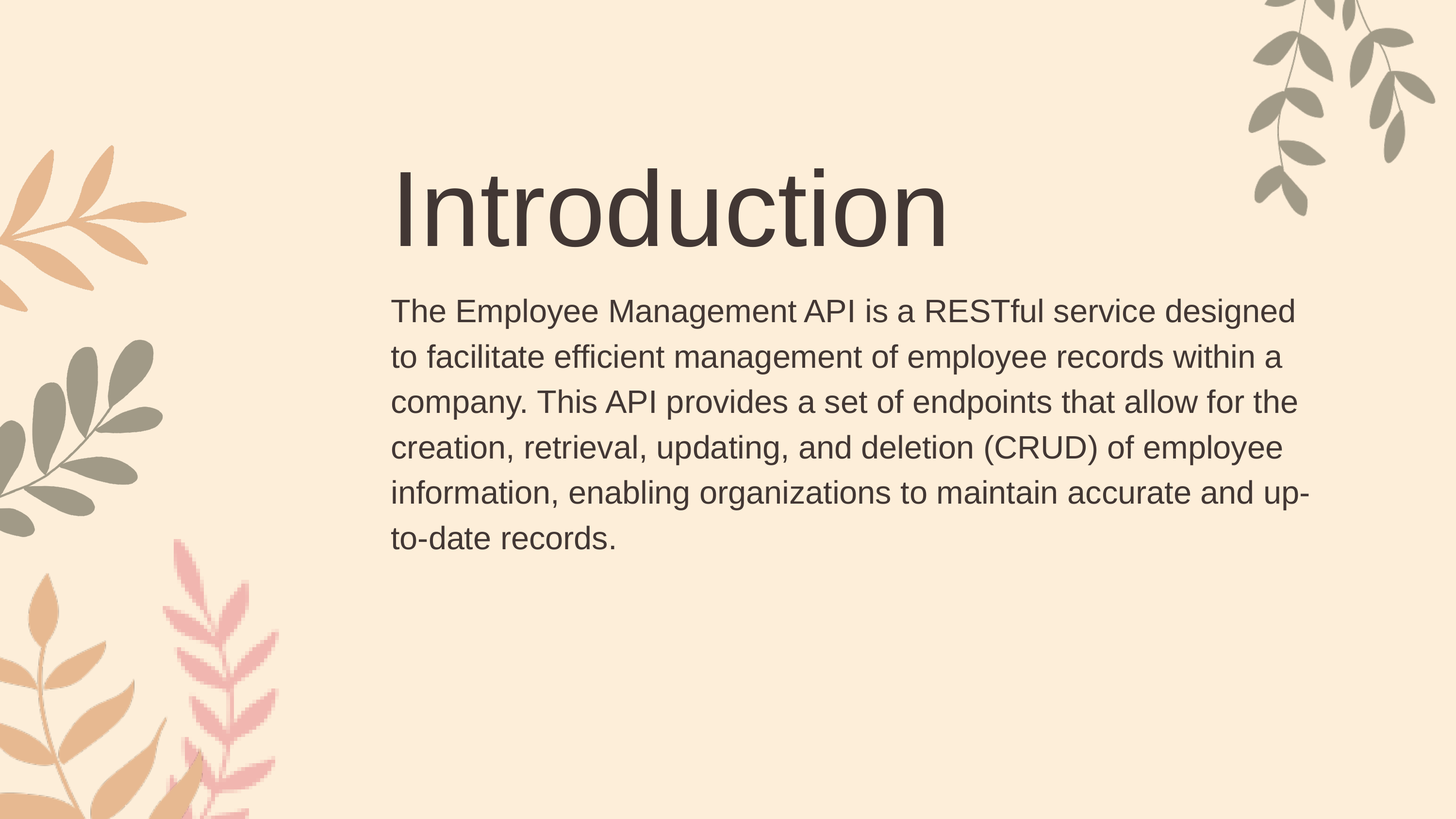

Introduction
The Employee Management API is a RESTful service designed to facilitate efficient management of employee records within a company. This API provides a set of endpoints that allow for the creation, retrieval, updating, and deletion (CRUD) of employee information, enabling organizations to maintain accurate and up-to-date records.